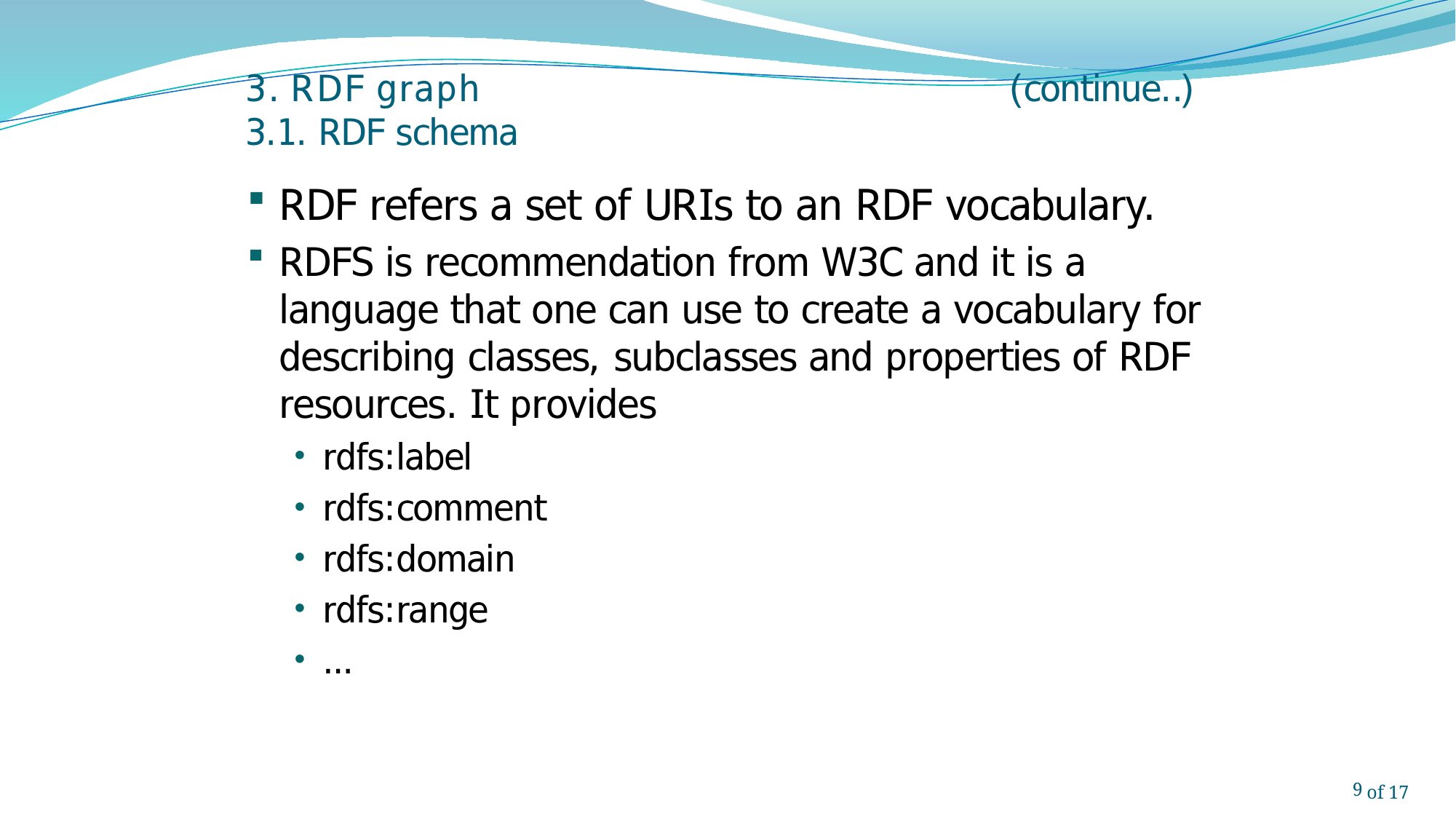

3. RDF graph					(continue..)
3.1. RDF schema
RDF refers a set of URIs to an RDF vocabulary.
RDFS is recommendation from W3C and it is a language that one can use to create a vocabulary for describing classes, subclasses and properties of RDF resources. It provides
rdfs:label
rdfs:comment
rdfs:domain
rdfs:range
…

9